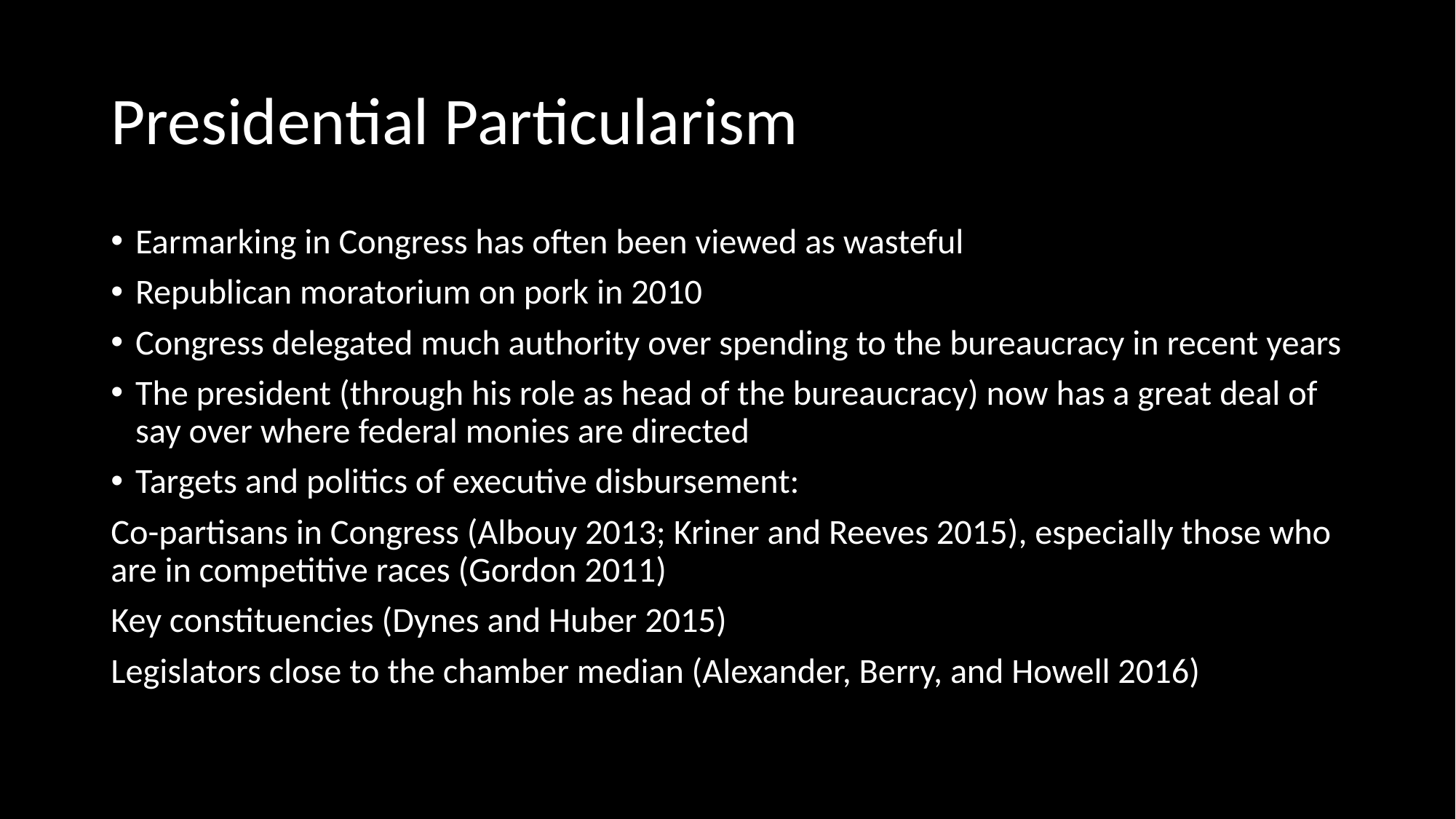

# Presidential Particularism
Earmarking in Congress has often been viewed as wasteful
Republican moratorium on pork in 2010
Congress delegated much authority over spending to the bureaucracy in recent years
The president (through his role as head of the bureaucracy) now has a great deal of say over where federal monies are directed
Targets and politics of executive disbursement:
Co-partisans in Congress (Albouy 2013; Kriner and Reeves 2015), especially those who are in competitive races (Gordon 2011)
Key constituencies (Dynes and Huber 2015)
Legislators close to the chamber median (Alexander, Berry, and Howell 2016)